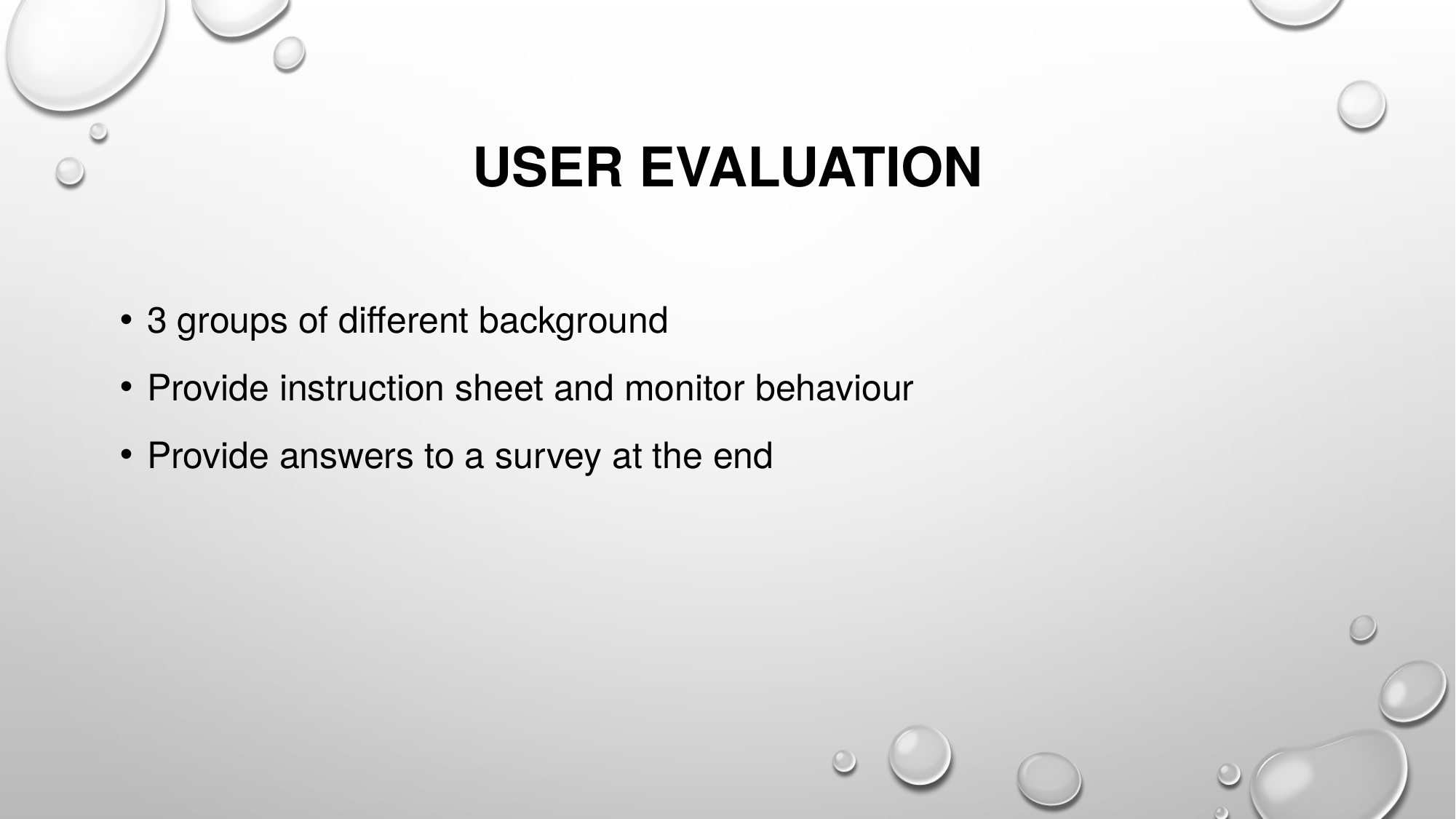

# User EVALUATION
3 groups of different background
Provide instruction sheet and monitor behaviour
Provide answers to a survey at the end